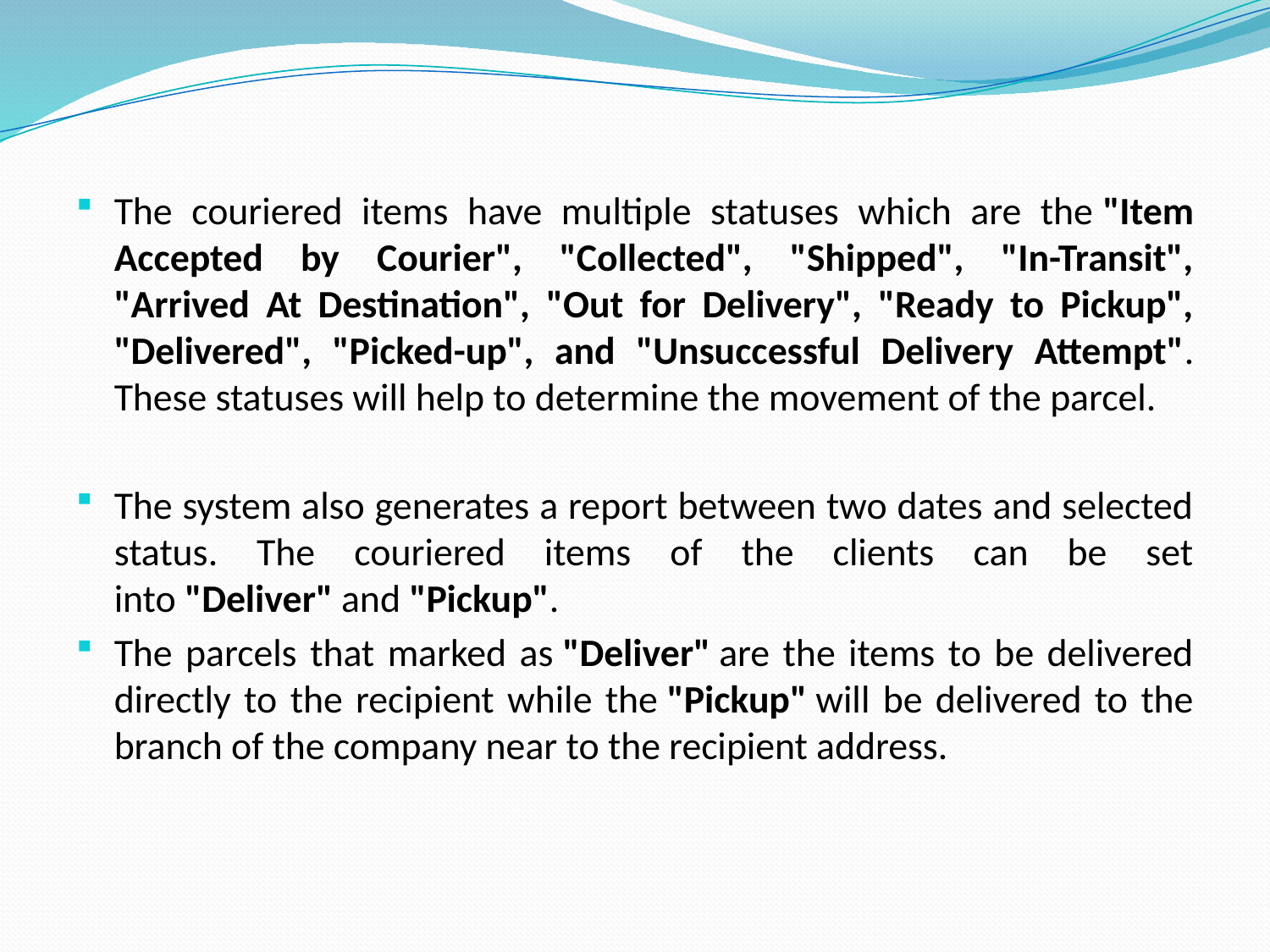

The couriered items have multiple statuses which are the "Item Accepted by Courier", "Collected", "Shipped", "In-Transit", "Arrived At Destination", "Out for Delivery", "Ready to Pickup", "Delivered", "Picked-up", and "Unsuccessful Delivery Attempt". These statuses will help to determine the movement of the parcel.

The system also generates a report between two dates and selected status. The couriered items of the clients can be set into "Deliver" and "Pickup".
The parcels that marked as "Deliver" are the items to be delivered directly to the recipient while the "Pickup" will be delivered to the branch of the company near to the recipient address.